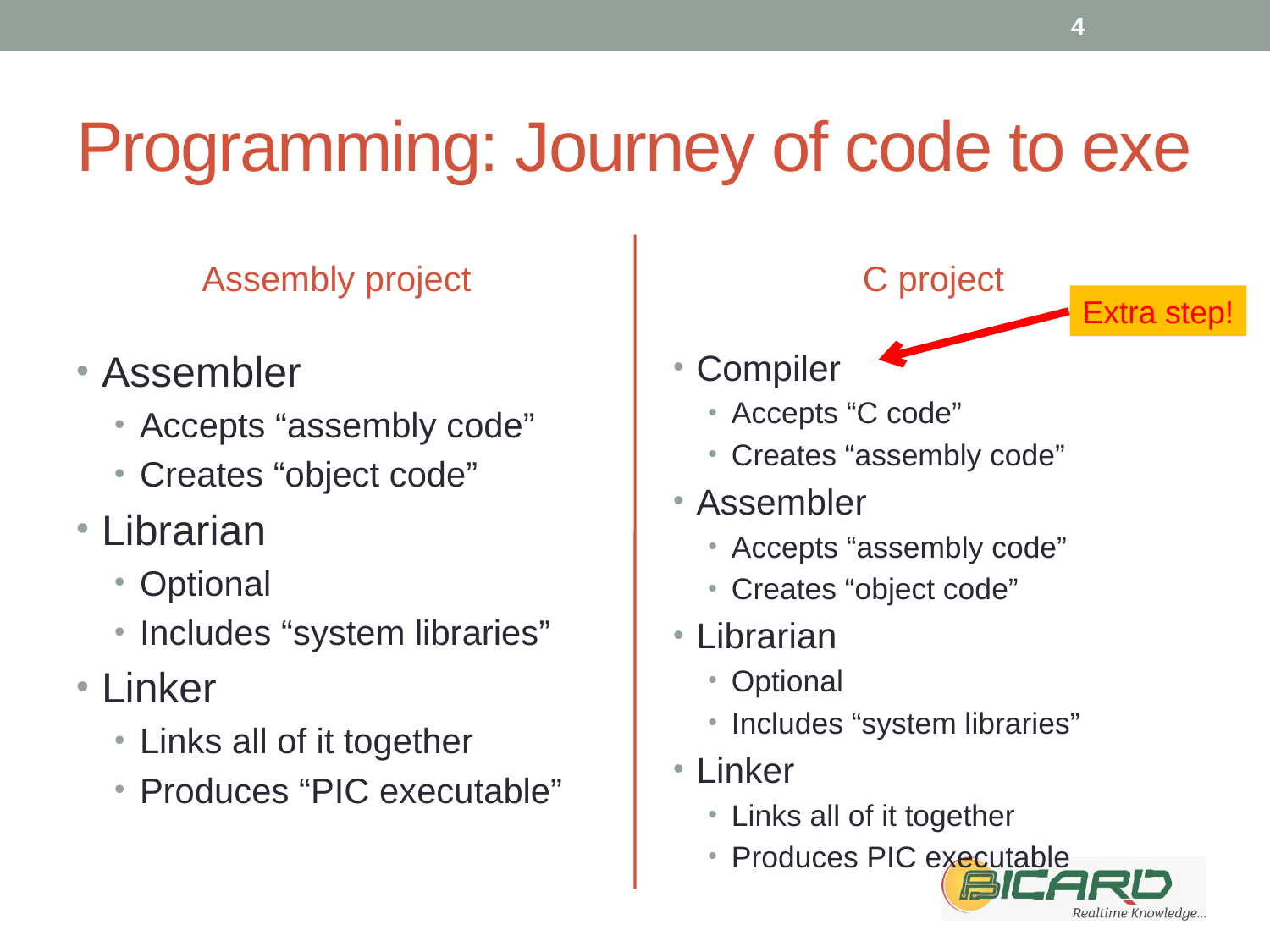

4
# Programming: Journey of code to exe
Assembly project
C project
Extra step!
Assembler
Accepts “assembly code”
Creates “object code”
Librarian
Optional
Includes “system libraries”
Linker
Links all of it together
Produces “PIC executable”
Compiler
Accepts “C code”
Creates “assembly code”
Assembler
Accepts “assembly code”
Creates “object code”
Librarian
Optional
Includes “system libraries”
Linker
Links all of it together
Produces PIC executable